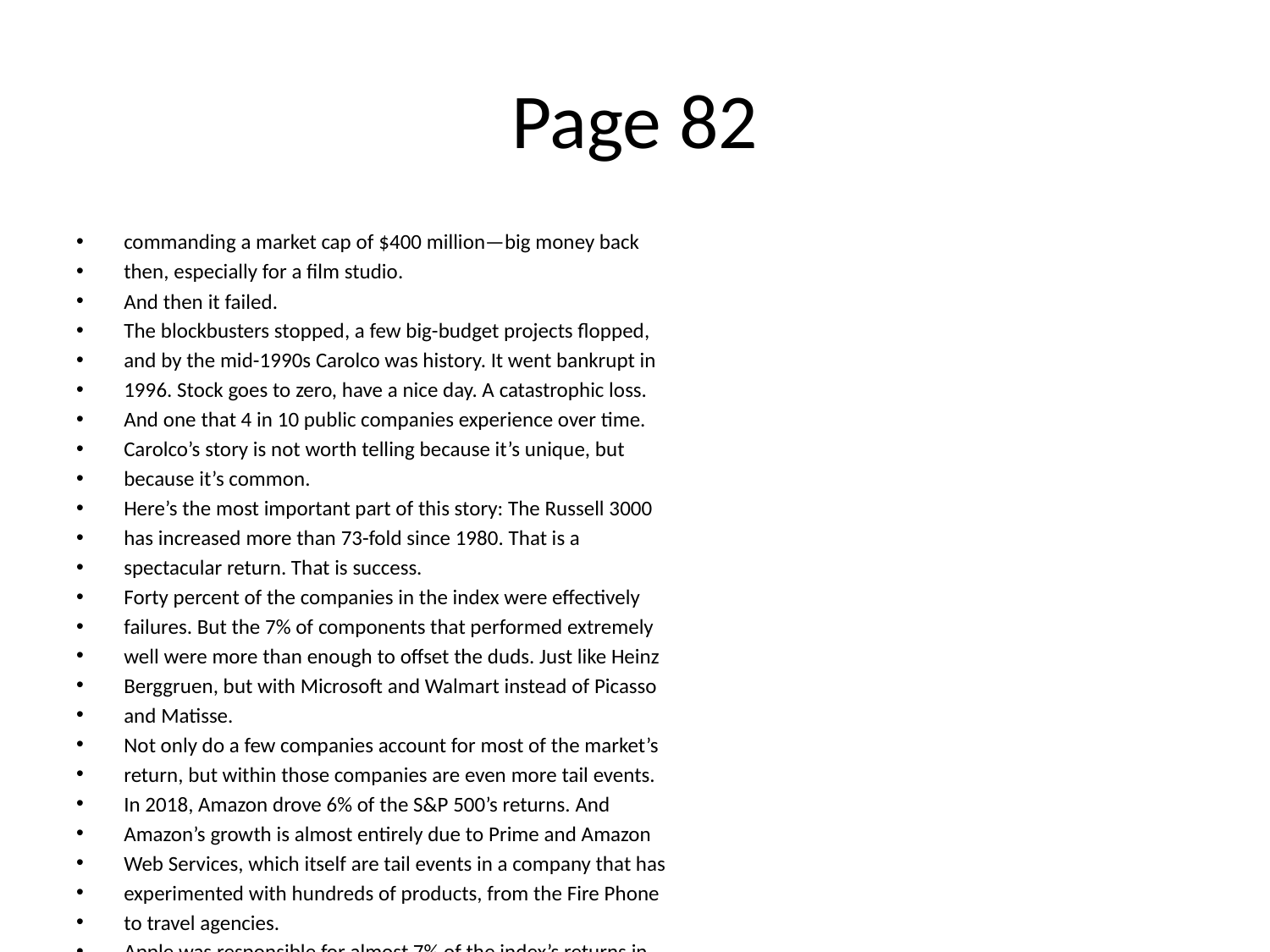

# Page 82
commanding a market cap of $400 million—big money back
then, especially for a ﬁlm studio.
And then it failed.
The blockbusters stopped, a few big-budget projects ﬂopped,
and by the mid-1990s Carolco was history. It went bankrupt in
1996. Stock goes to zero, have a nice day. A catastrophic loss.
And one that 4 in 10 public companies experience over time.
Carolco’s story is not worth telling because it’s unique, but
because it’s common.
Here’s the most important part of this story: The Russell 3000
has increased more than 73-fold since 1980. That is a
spectacular return. That is success.
Forty percent of the companies in the index were eﬀectively
failures. But the 7% of components that performed extremely
well were more than enough to oﬀset the duds. Just like Heinz
Berggruen, but with Microsoft and Walmart instead of Picasso
and Matisse.
Not only do a few companies account for most of the market’s
return, but within those companies are even more tail events.
In 2018, Amazon drove 6% of the S&P 500’s returns. And
Amazon’s growth is almost entirely due to Prime and Amazon
Web Services, which itself are tail events in a company that has
experimented with hundreds of products, from the Fire Phone
to travel agencies.
Apple was responsible for almost 7% of the index’s returns in
2018. And it is driven overwhelmingly by the iPhone, which in
the world of tech products is as tail-y as tails get.
And who’s working at these companies? Google’s hiring
acceptance rate is 0.2%.²² Facebook’s is 0.1%.²³ Apple’s is
about 2%.²⁴ So the people working on these tail projects that
drive tail returns have tail careers.